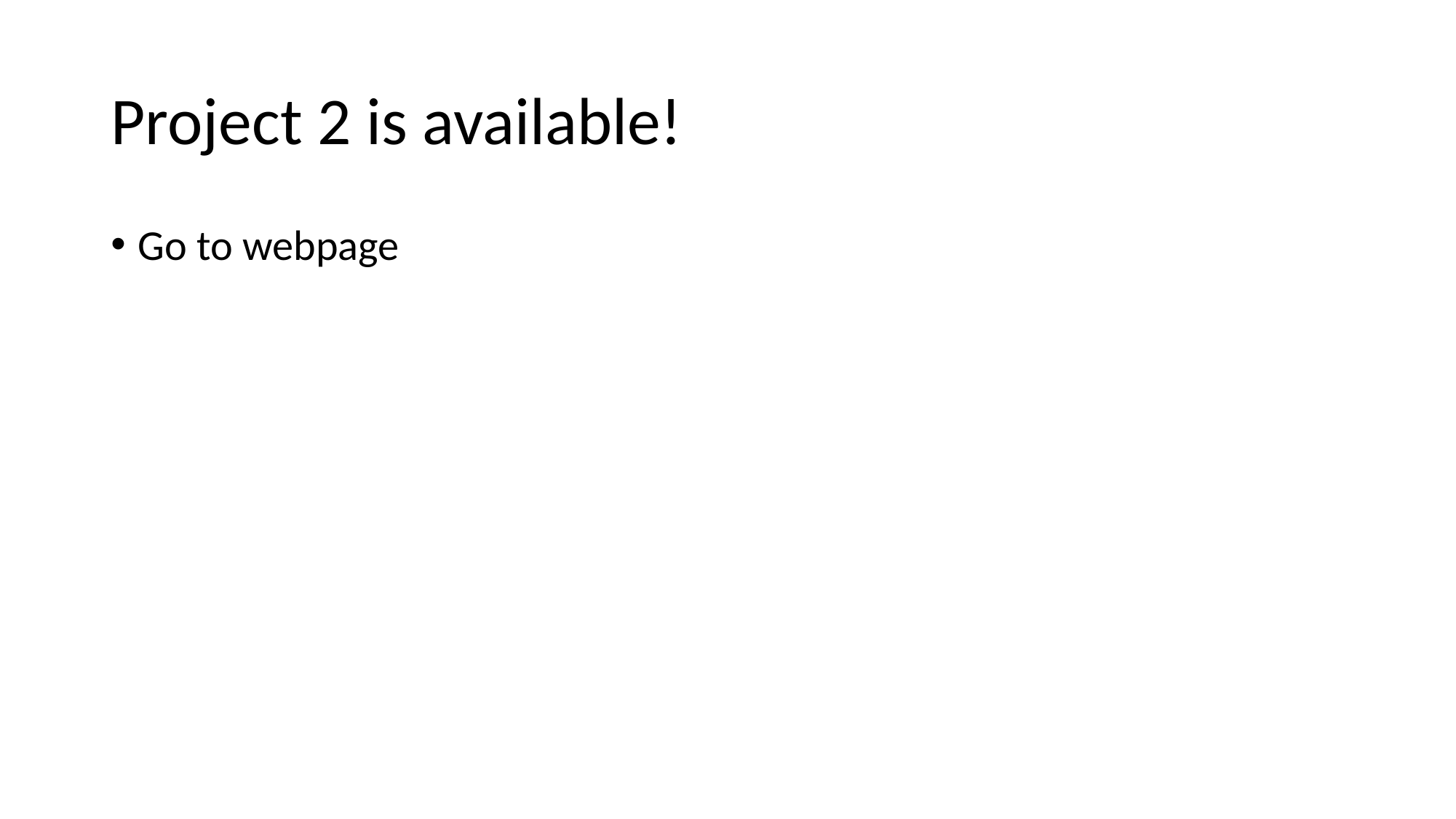

# Project 2 is available!
Go to webpage